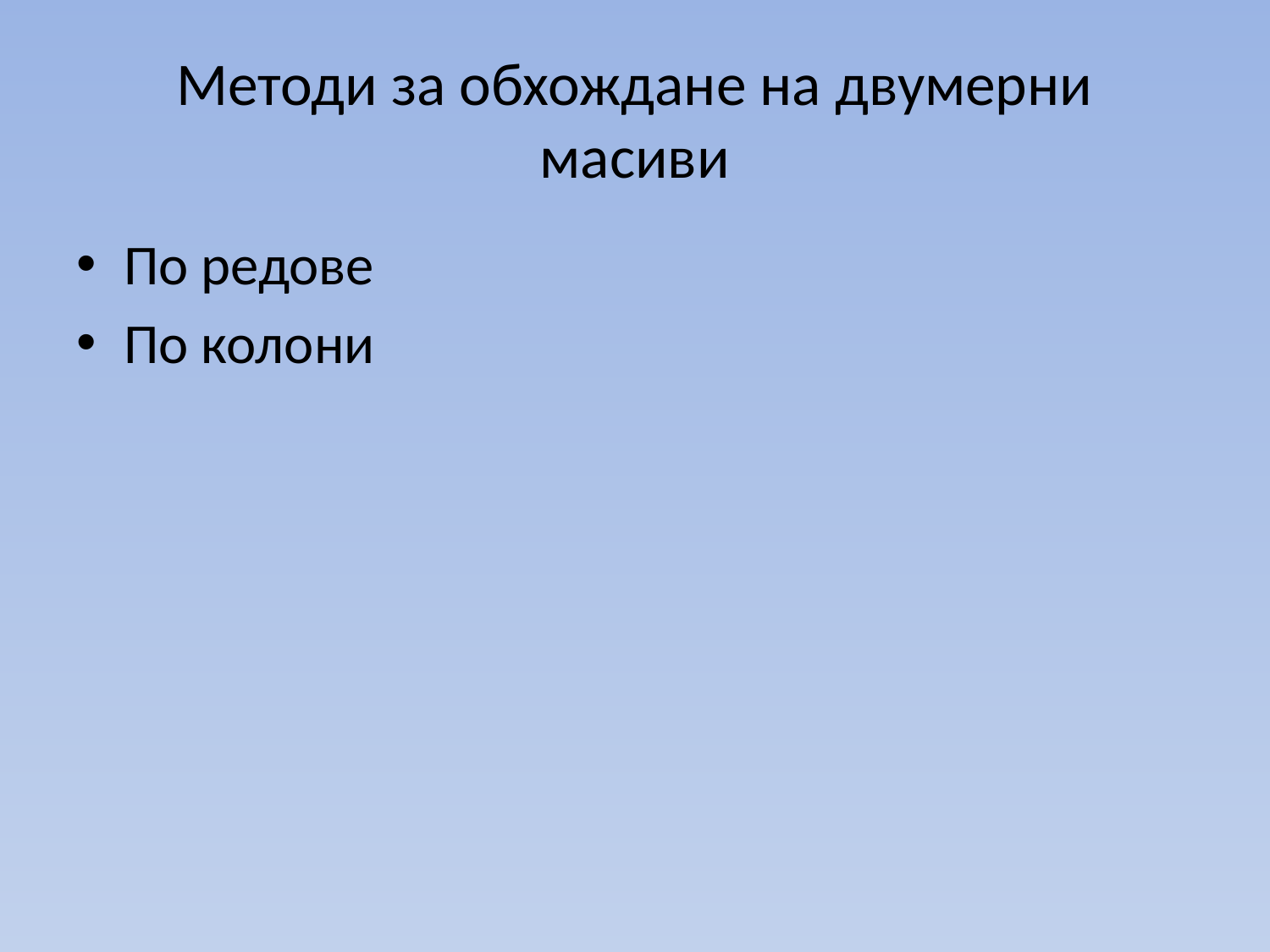

# Методи за обхождане на двумерни масиви
По редове
По колони